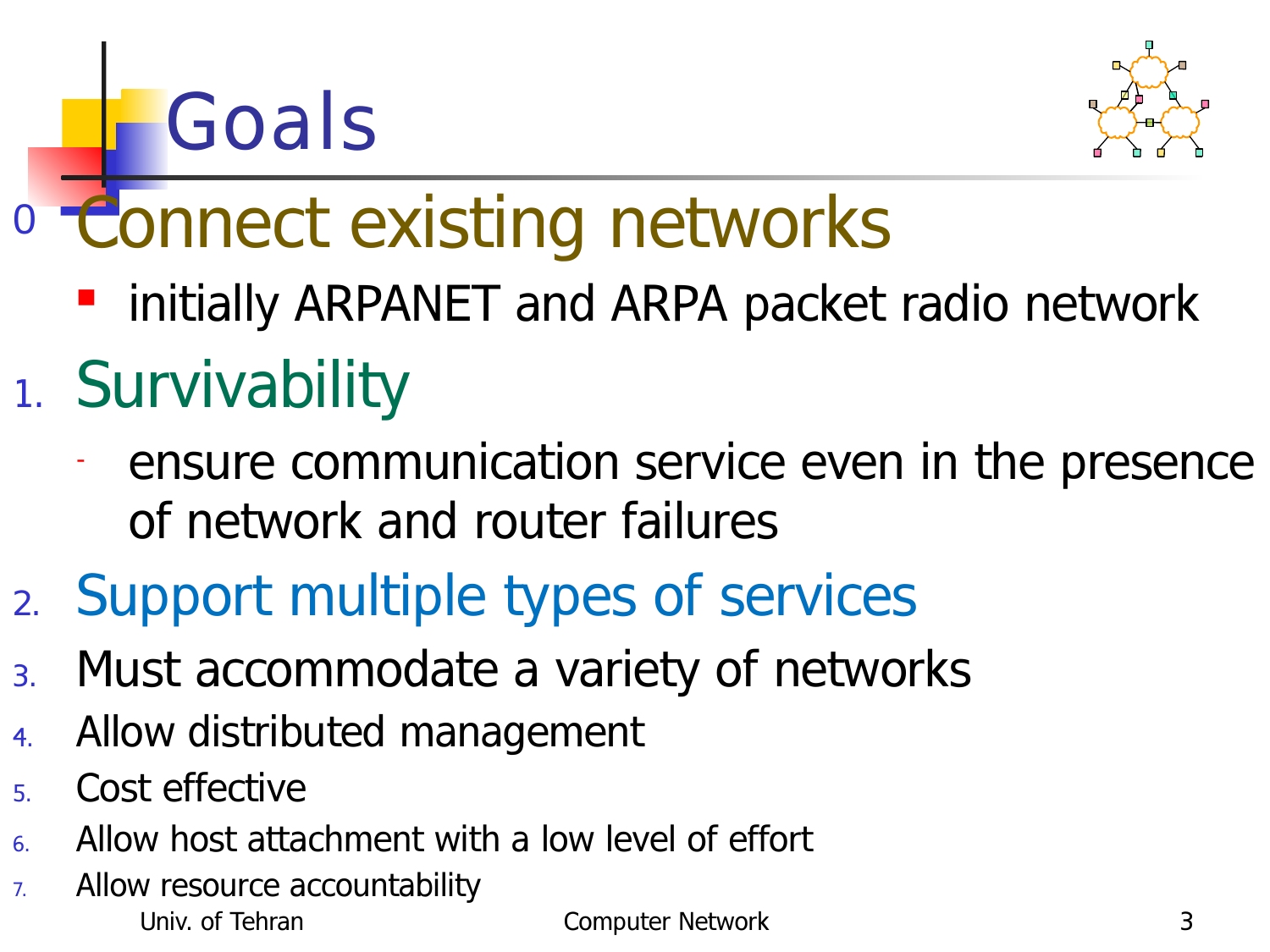

# Goals
Connect existing networks
initially ARPANET and ARPA packet radio network
Survivability
ensure communication service even in the presence of network and router failures
Support multiple types of services
Must accommodate a variety of networks
Allow distributed management
Cost effective
Allow host attachment with a low level of effort
Allow resource accountability
Univ. of Tehran
Computer Network
3